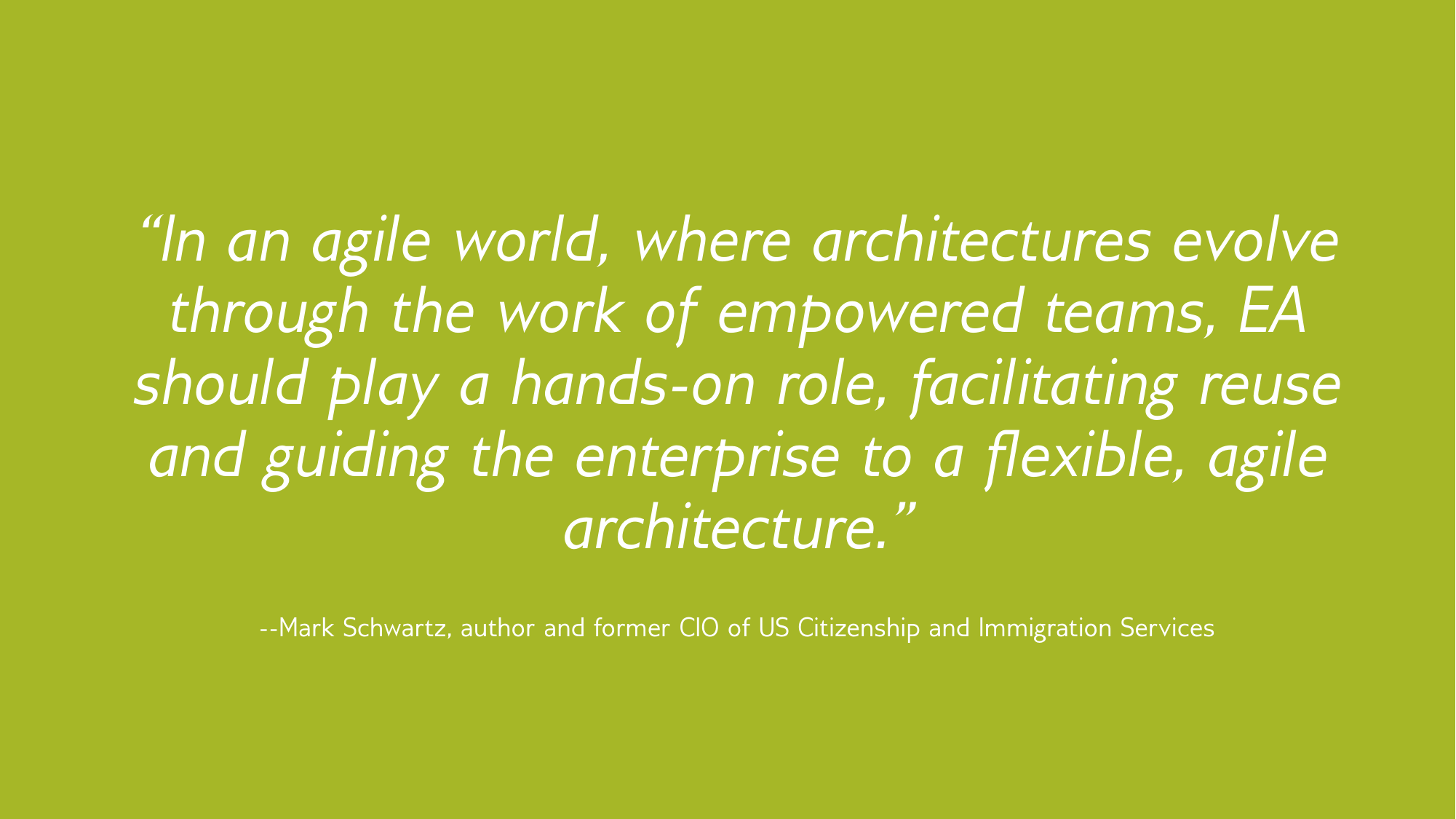

# “In an agile world, where architectures evolve through the work of empowered teams, EA should play a hands-on role, facilitating reuse and guiding the enterprise to a flexible, agile architecture.”
--Mark Schwartz, author and former CIO of US Citizenship and Immigration Services